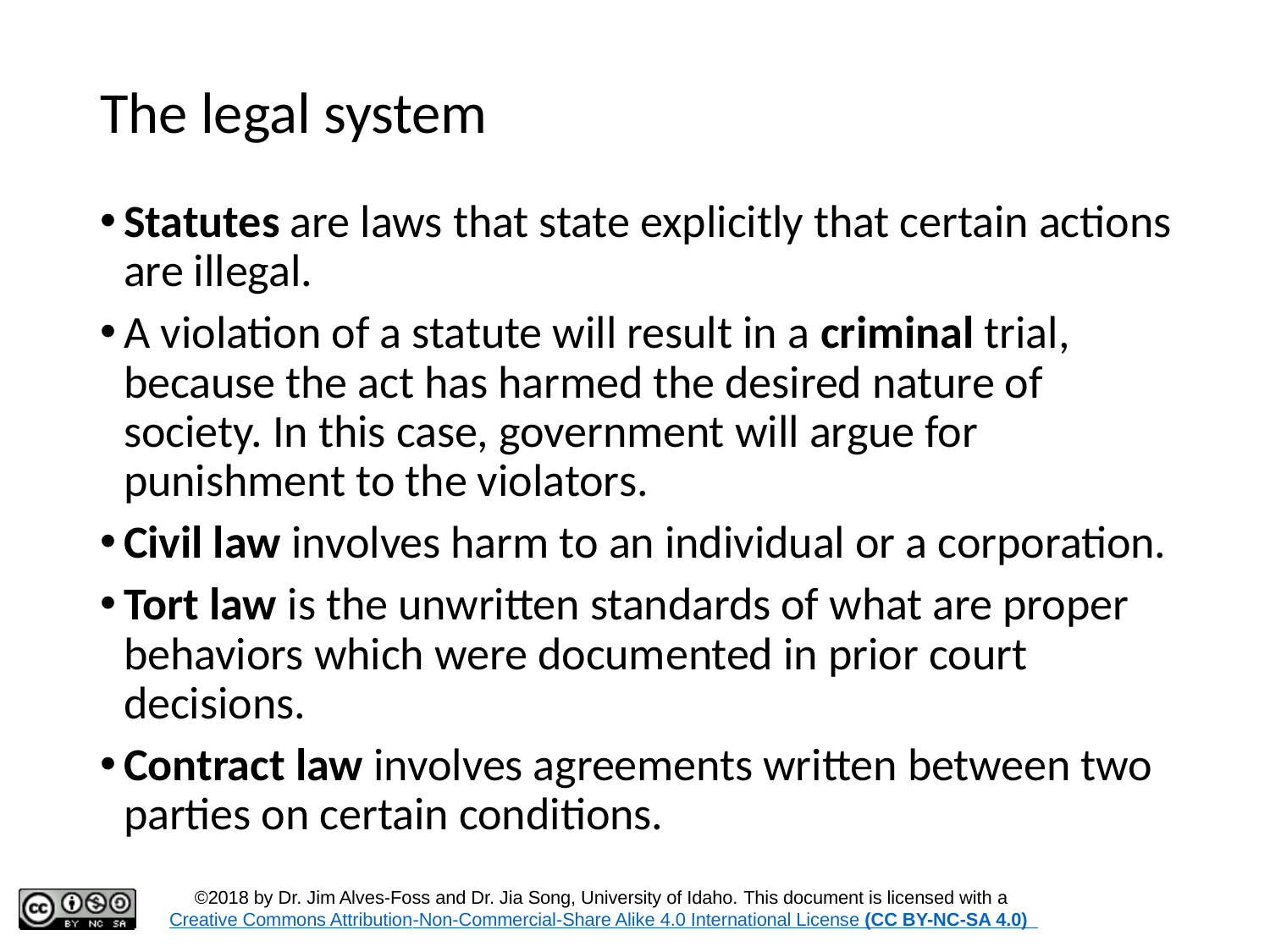

# The legal system
Statutes are laws that state explicitly that certain actions are illegal.
A violation of a statute will result in a criminal trial, because the act has harmed the desired nature of society. In this case, government will argue for punishment to the violators.
Civil law involves harm to an individual or a corporation.
Tort law is the unwritten standards of what are proper behaviors which were documented in prior court decisions.
Contract law involves agreements written between two parties on certain conditions.